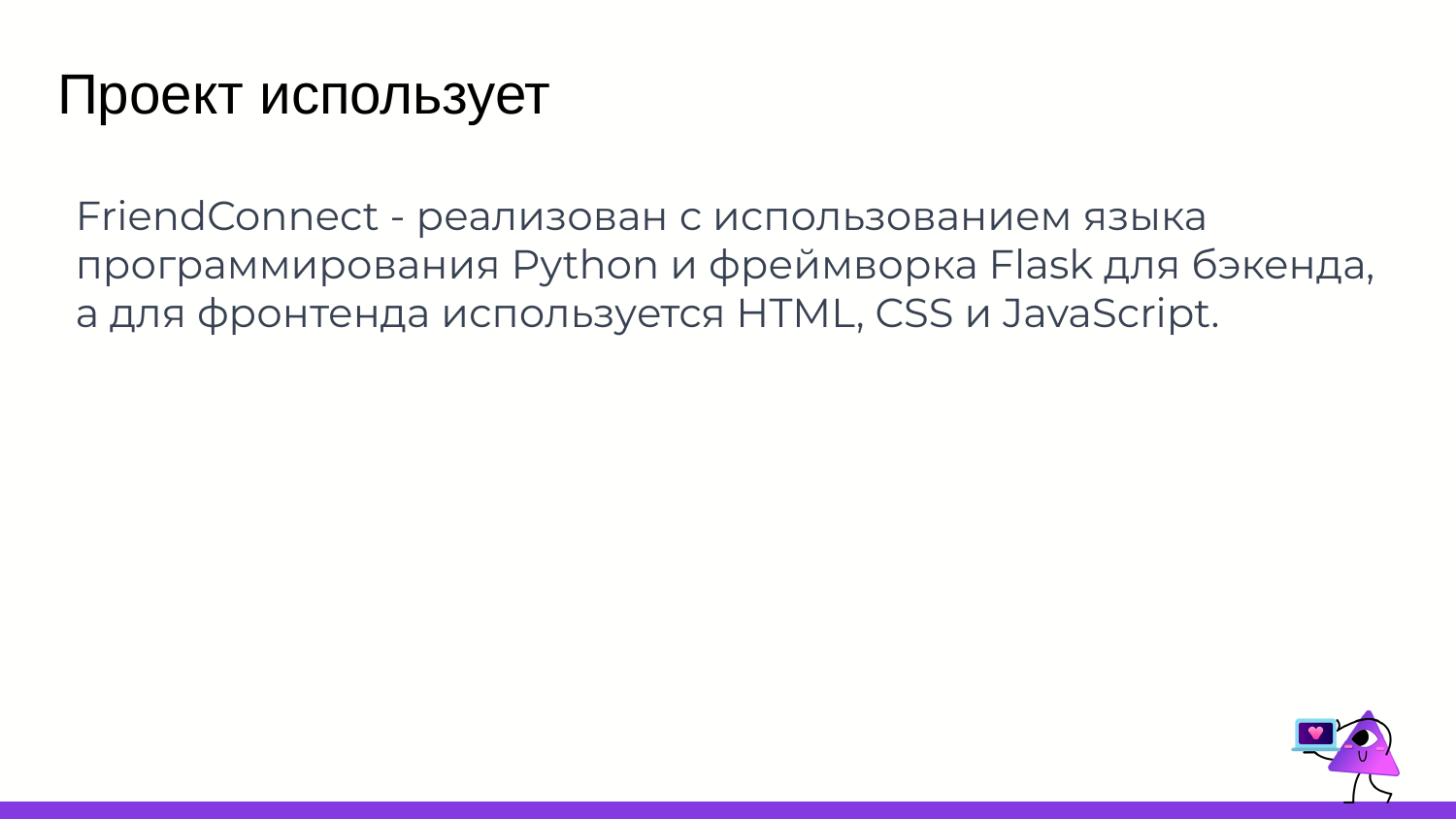

# Проект использует
FriendConnect - реализован с использованием языка программирования Python и фреймворка Flask для бэкенда, а для фронтенда используется HTML, CSS и JavaScript.